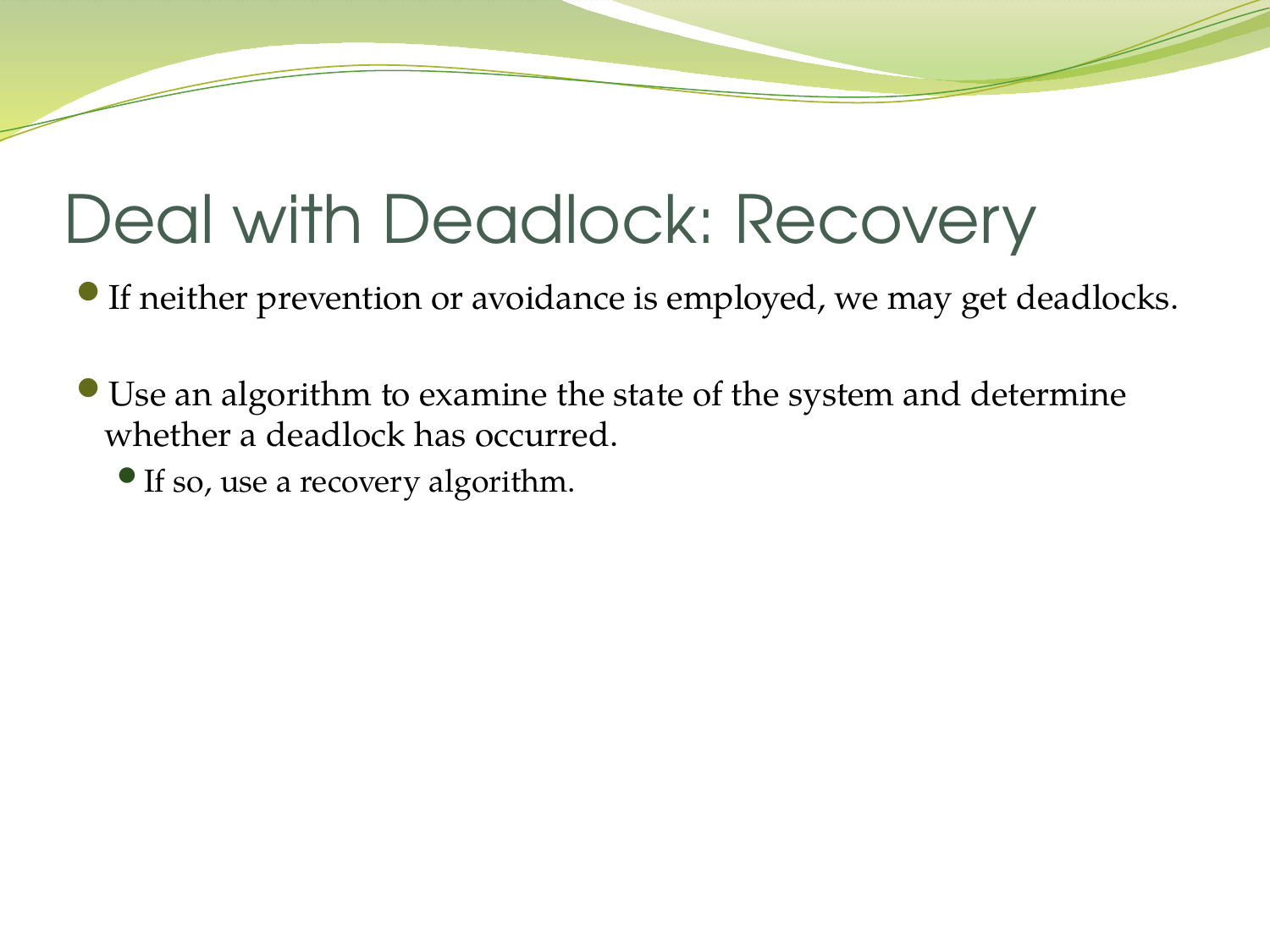

# Deal with Deadlock: Recovery
If neither prevention or avoidance is employed, we may get deadlocks.

Use an algorithm to examine the state of the system and determine whether a deadlock has occurred.
If so, use a recovery algorithm.